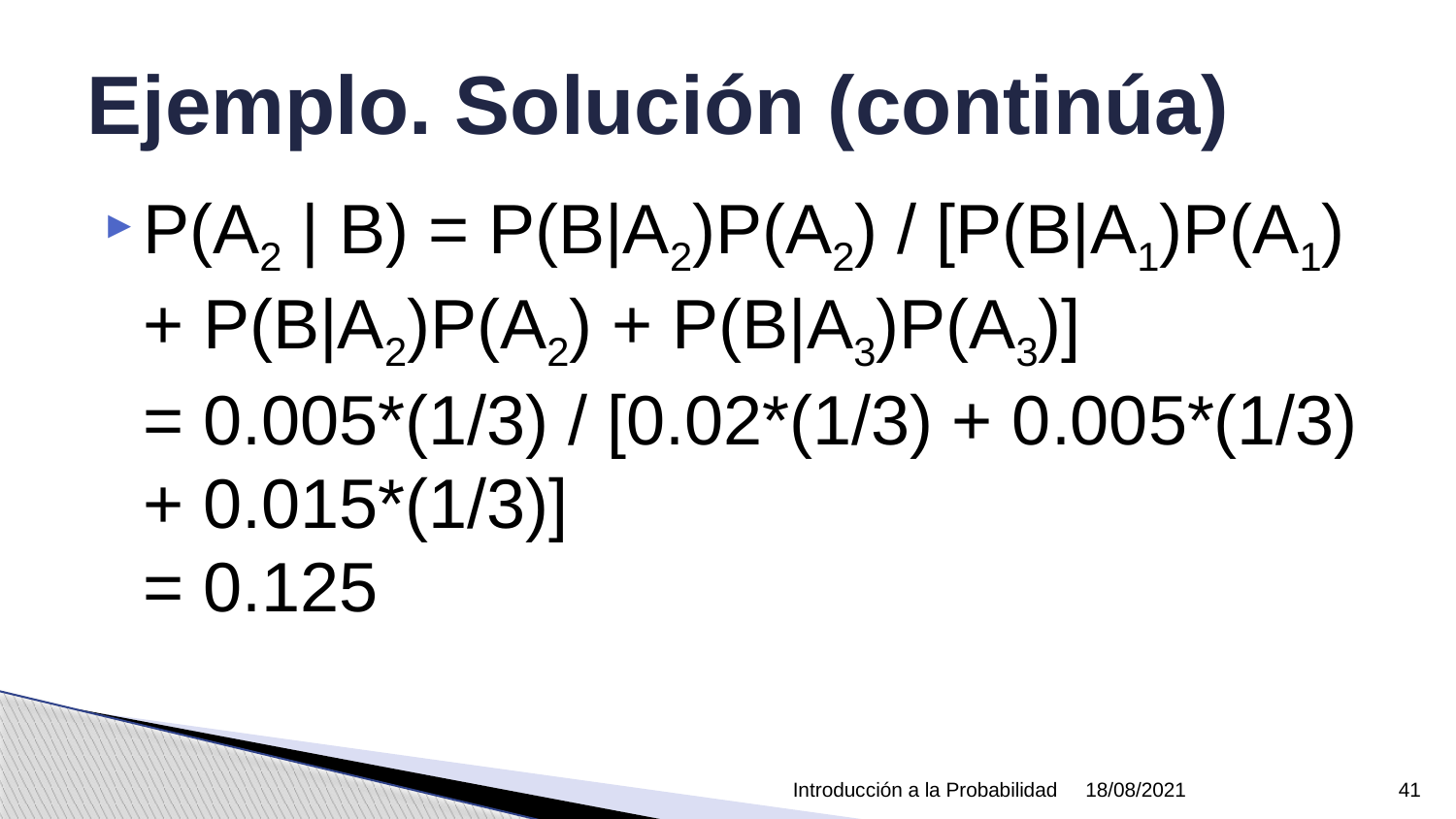

# Ejemplo. Solución (continúa)
P(A2 | B) = P(B|A2)P(A2) / [P(B|A1)P(A1) + P(B|A2)P(A2) + P(B|A3)P(A3)]
= 0.005*(1/3) / [0.02*(1/3) + 0.005*(1/3) + 0.015*(1/3)]
= 0.125
Introducción a la Probabilidad
18/08/2021
41